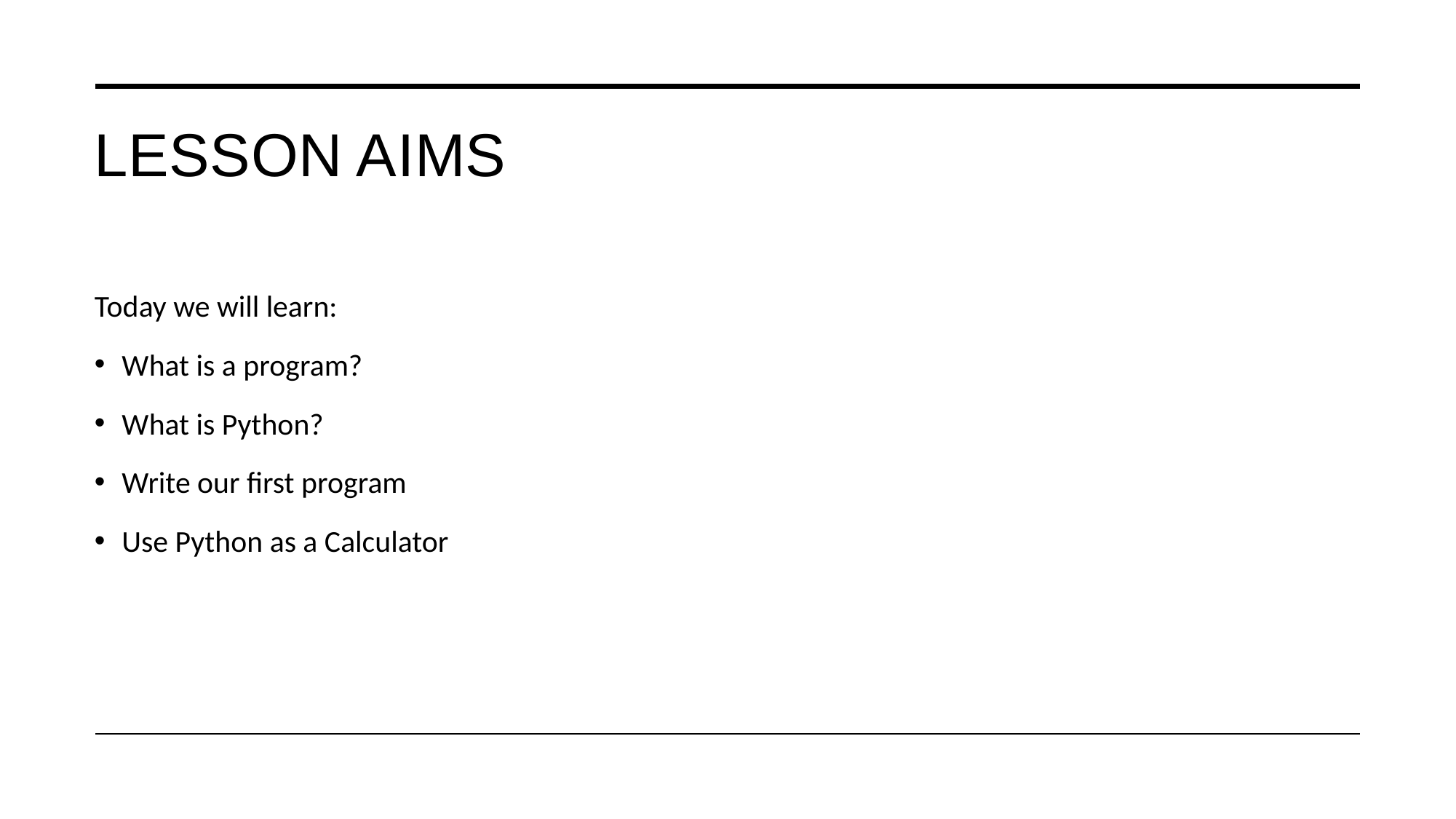

# Lesson aims
Today we will learn:
What is a program?
What is Python?
Write our first program
Use Python as a Calculator